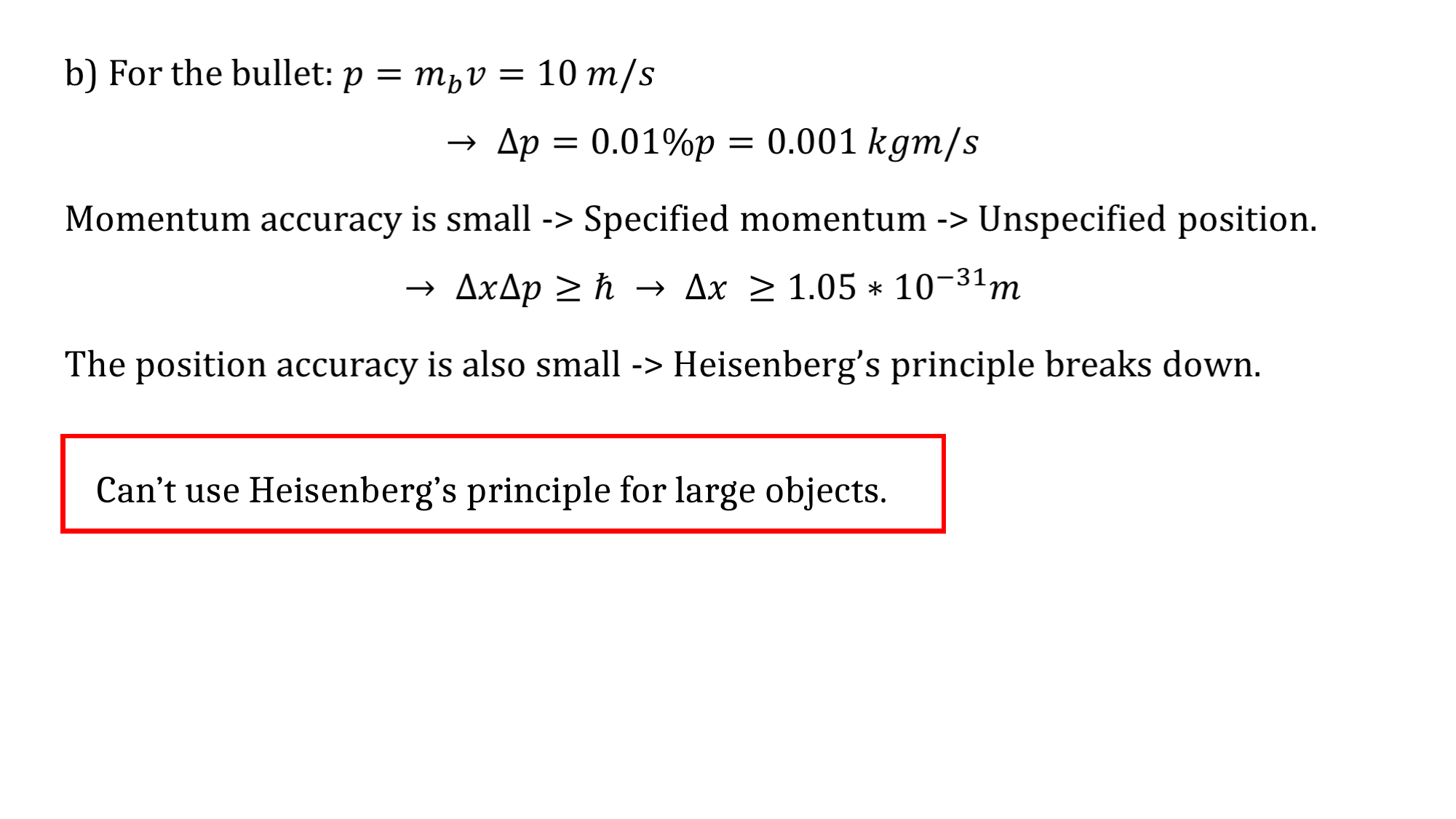

Can’t use Heisenberg’s principle for large objects.